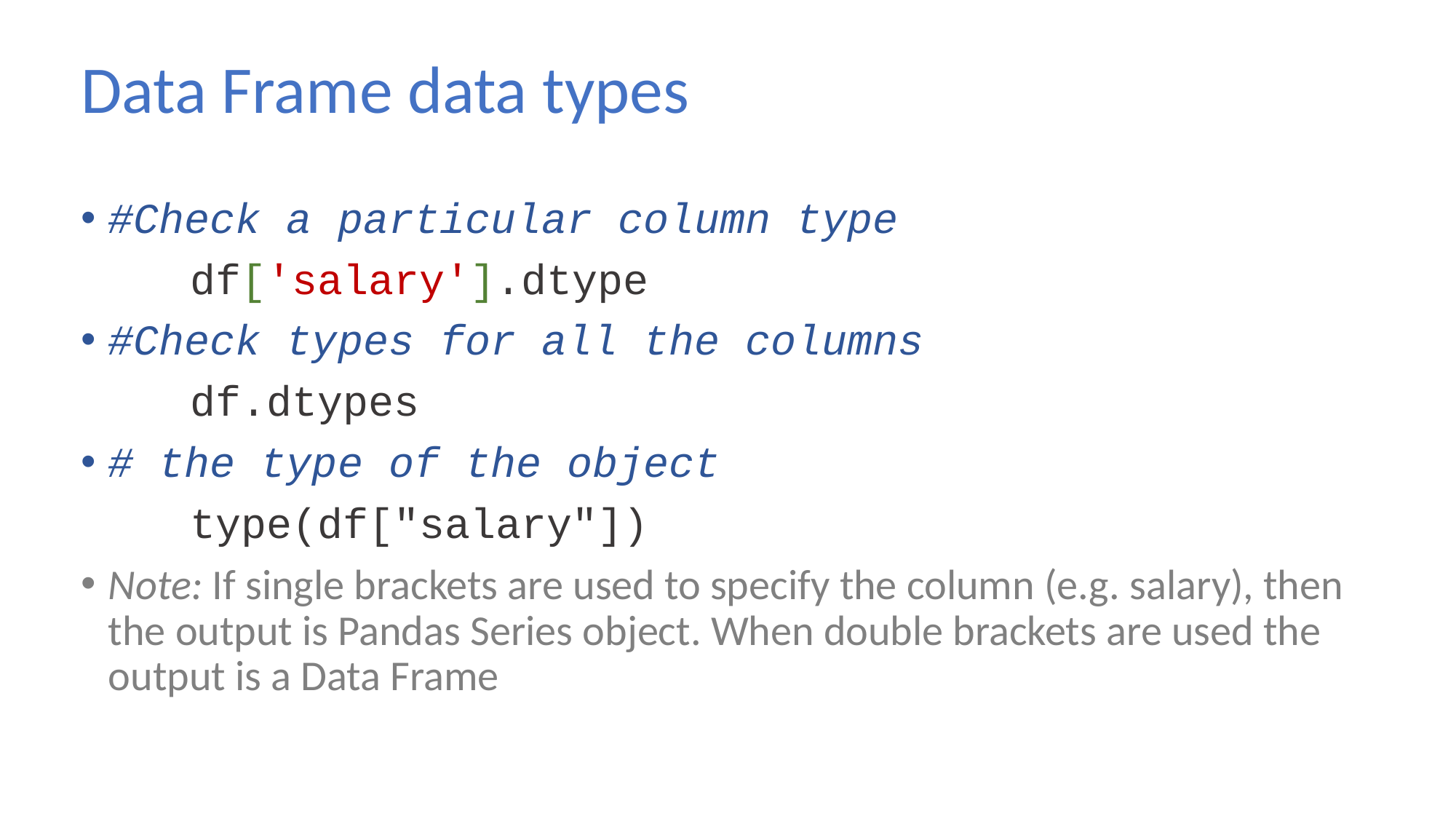

# Data Frame data types
#Check a particular column type
	df['salary'].dtype
#Check types for all the columns
	df.dtypes
# the type of the object
	type(df["salary"])
Note: If single brackets are used to specify the column (e.g. salary), then the output is Pandas Series object. When double brackets are used the output is a Data Frame